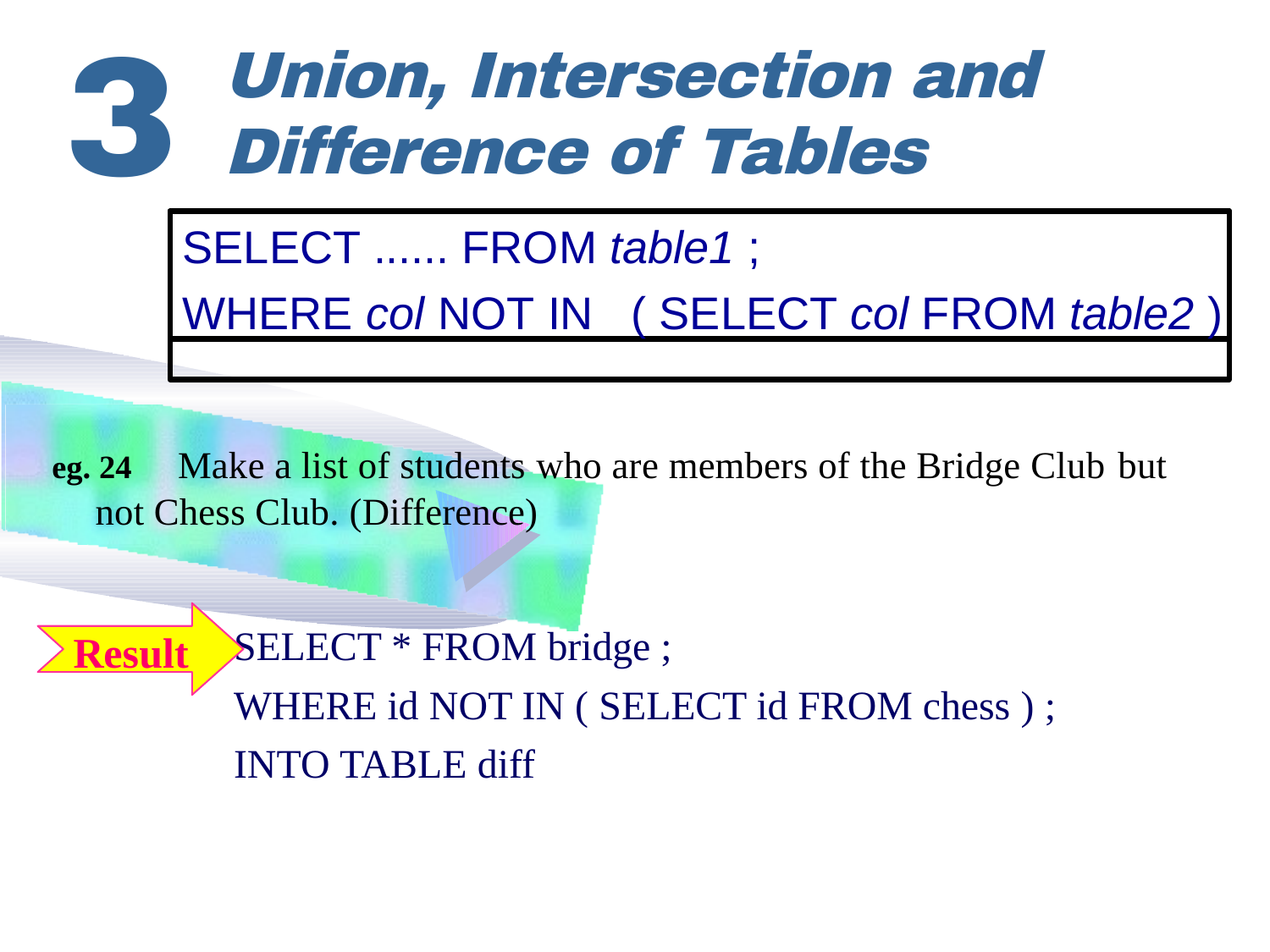

3
# Union, Intersection and  Difference of Tables

SELECT ...... FROM table1 ;
WHERE col NOT IN	( SELECT col FROM table2 )

Make a list of students who are members of the Bridge Club but
eg. 24
not Chess Club. (Difference)

SELECT * FROM bridge ;
WHERE id NOT IN ( SELECT id FROM chess ) ;
INTO TABLE diff
Result